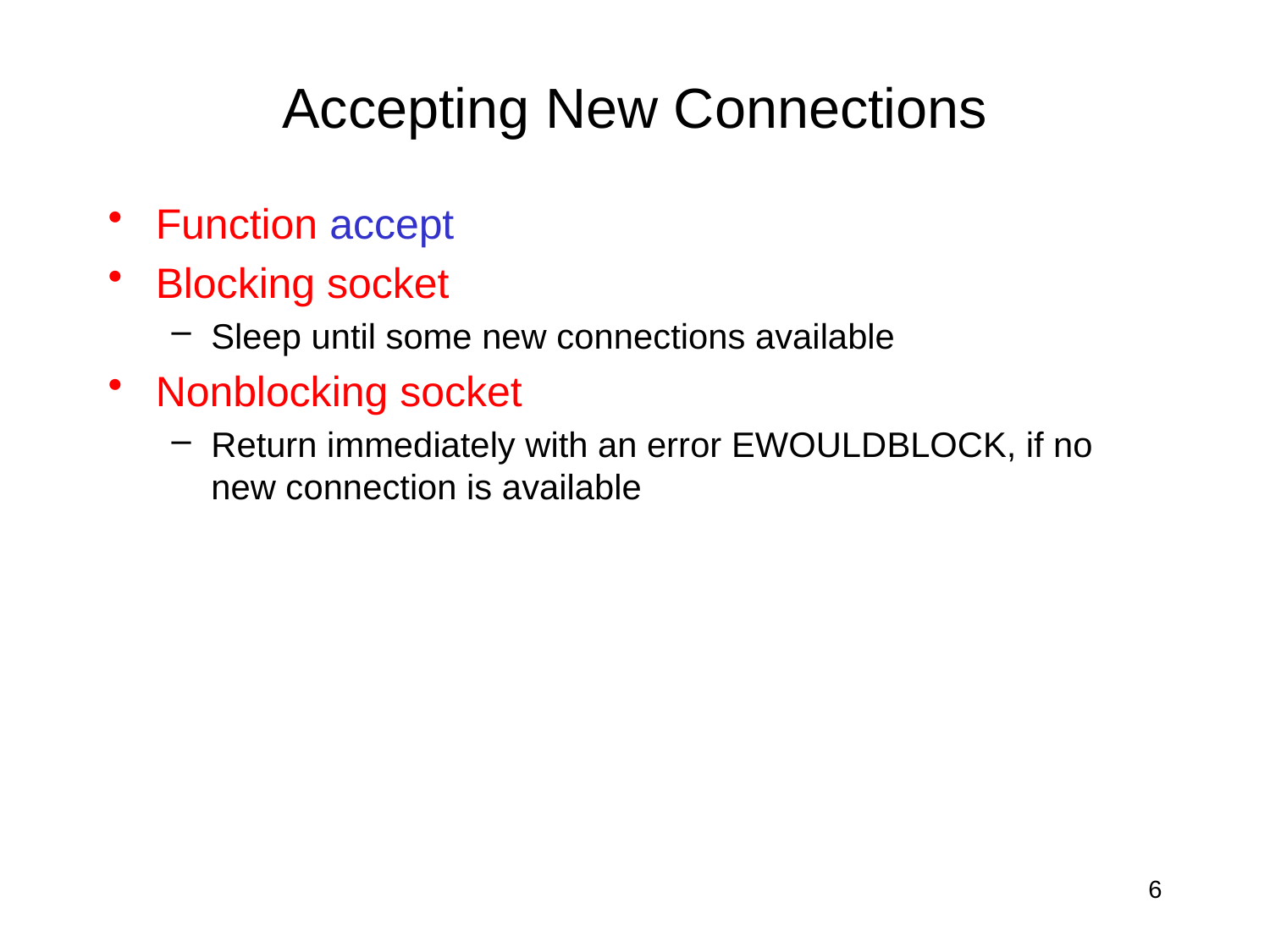

# Accepting New Connections
Function accept
Blocking socket
Sleep until some new connections available
Nonblocking socket
Return immediately with an error EWOULDBLOCK, if no new connection is available
6